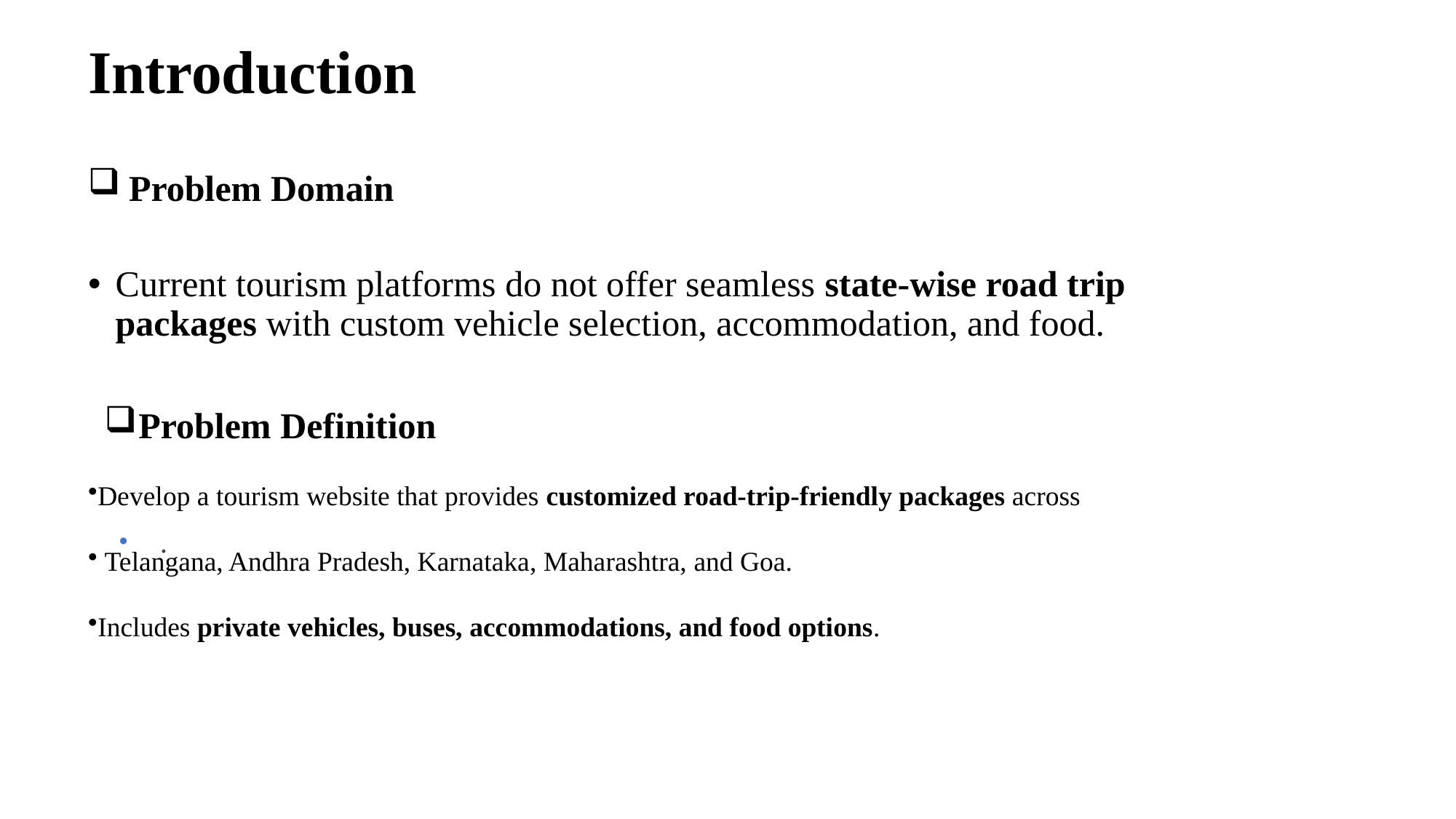

# Introduction
Problem Domain

Current tourism platforms do not offer seamless state-wise road trip packages with custom vehicle selection, accommodation, and food.
Problem Definition

Develop a tourism website that provides customized road-trip-friendly packages across

 Telangana, Andhra Pradesh, Karnataka, Maharashtra, and Goa.

Includes private vehicles, buses, accommodations, and food options.
.